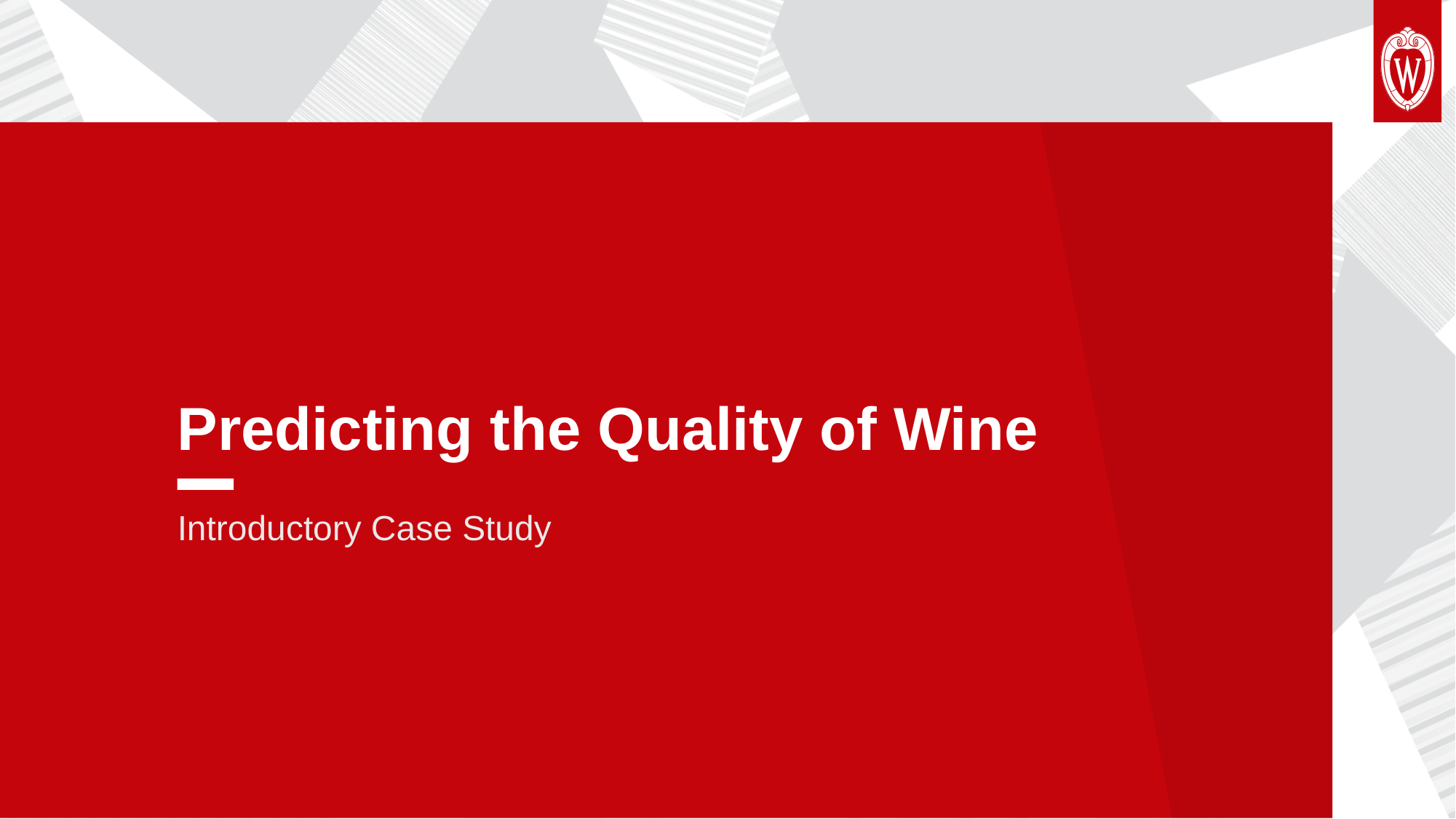

# Predicting the Quality of Wine
Introductory Case Study